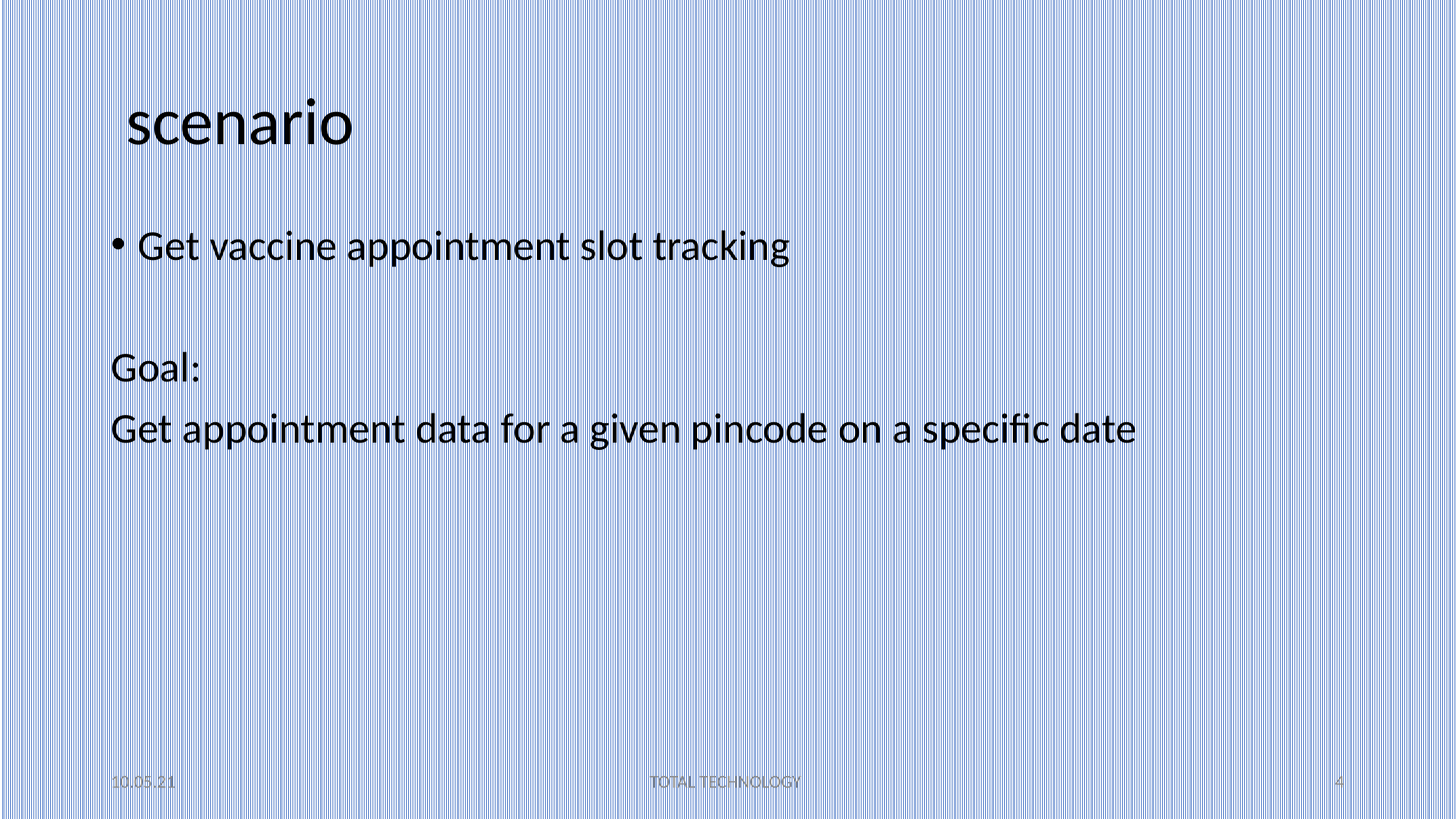

# scenario
Get vaccine appointment slot tracking

Goal:
Get appointment data for a given pincode on a specific date
10.05.21
TOTAL TECHNOLOGY
4